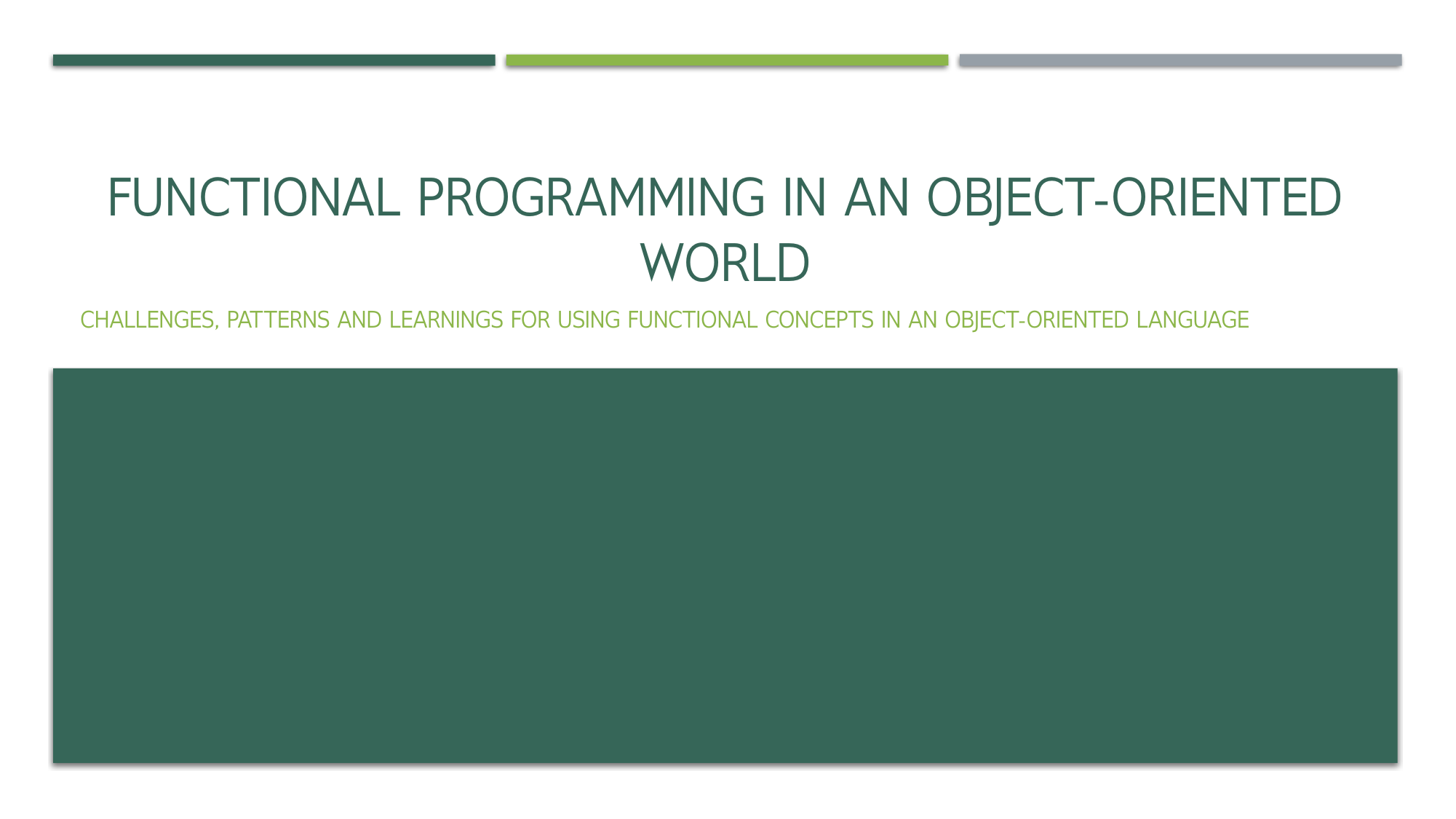

# Functional Programming in an Object-Oriented world
Challenges, Patterns and learnings for using functional concepts in an object-oriented language